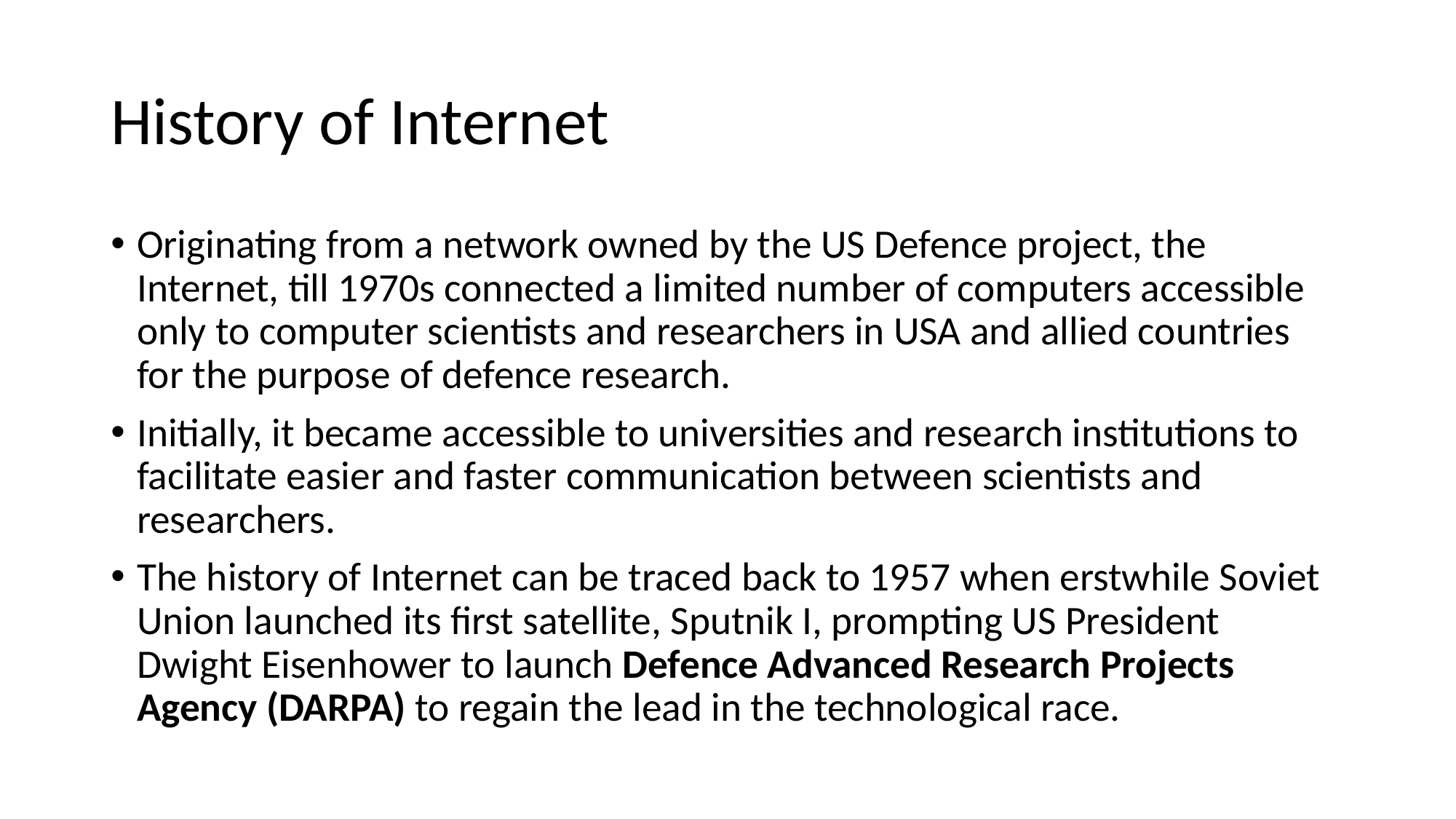

# History of Internet
Originating from a network owned by the US Defence project, the Internet, till 1970s connected a limited number of computers accessible only to computer scientists and researchers in USA and allied countries for the purpose of defence research.
Initially, it became accessible to universities and research institutions to facilitate easier and faster communication between scientists and researchers.
The history of Internet can be traced back to 1957 when erstwhile Soviet Union launched its first satellite, Sputnik I, prompting US President Dwight Eisenhower to launch Defence Advanced Research Projects Agency (DARPA) to regain the lead in the technological race.